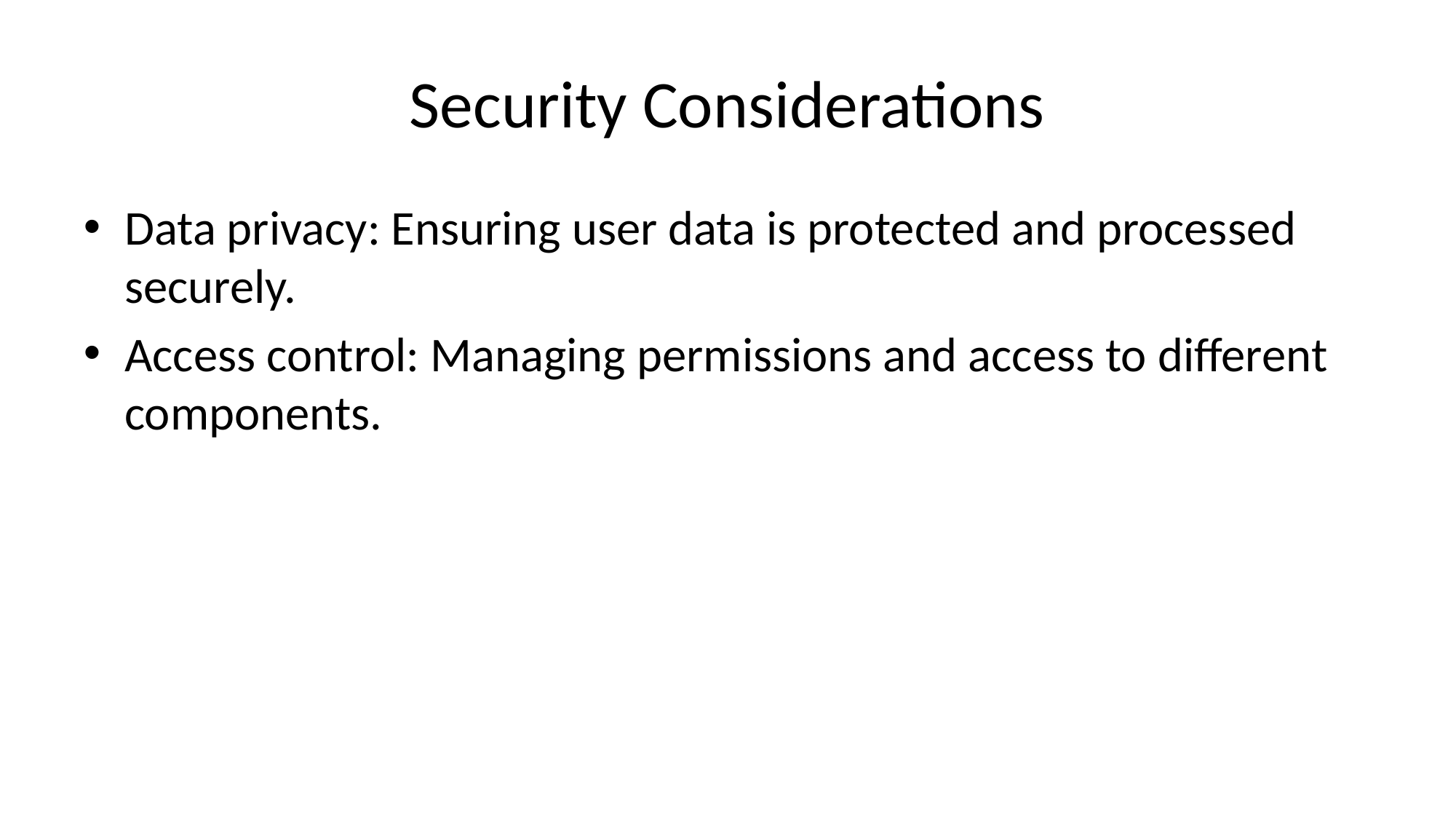

# Security Considerations
Data privacy: Ensuring user data is protected and processed securely.
Access control: Managing permissions and access to different components.